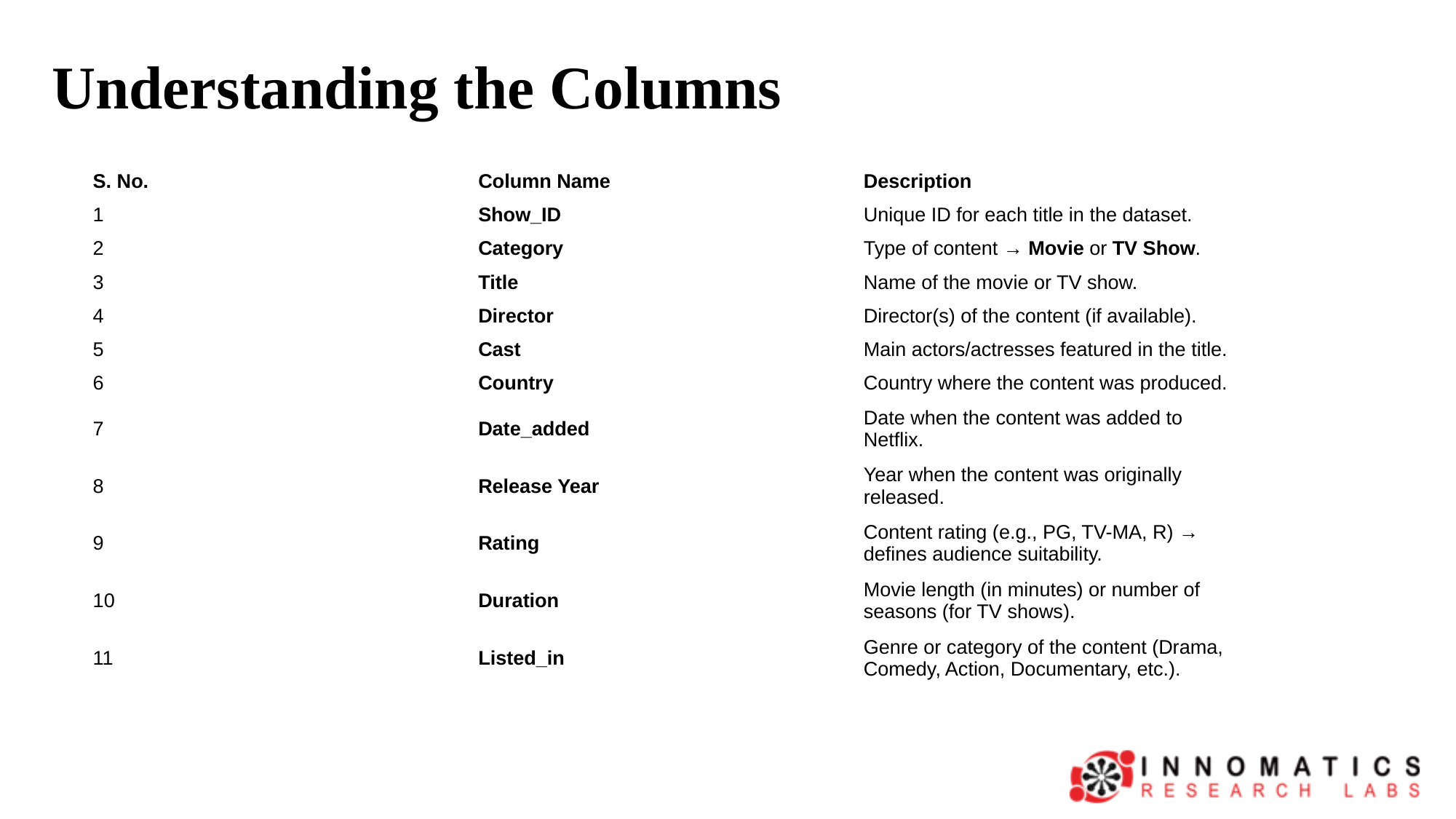

Understanding the Columns
| S. No. | Column Name | Description |
| --- | --- | --- |
| 1 | Show\_ID | Unique ID for each title in the dataset. |
| 2 | Category | Type of content → Movie or TV Show. |
| 3 | Title | Name of the movie or TV show. |
| 4 | Director | Director(s) of the content (if available). |
| 5 | Cast | Main actors/actresses featured in the title. |
| 6 | Country | Country where the content was produced. |
| 7 | Date\_added | Date when the content was added to Netflix. |
| 8 | Release Year | Year when the content was originally released. |
| 9 | Rating | Content rating (e.g., PG, TV-MA, R) → defines audience suitability. |
| 10 | Duration | Movie length (in minutes) or number of seasons (for TV shows). |
| 11 | Listed\_in | Genre or category of the content (Drama, Comedy, Action, Documentary, etc.). |